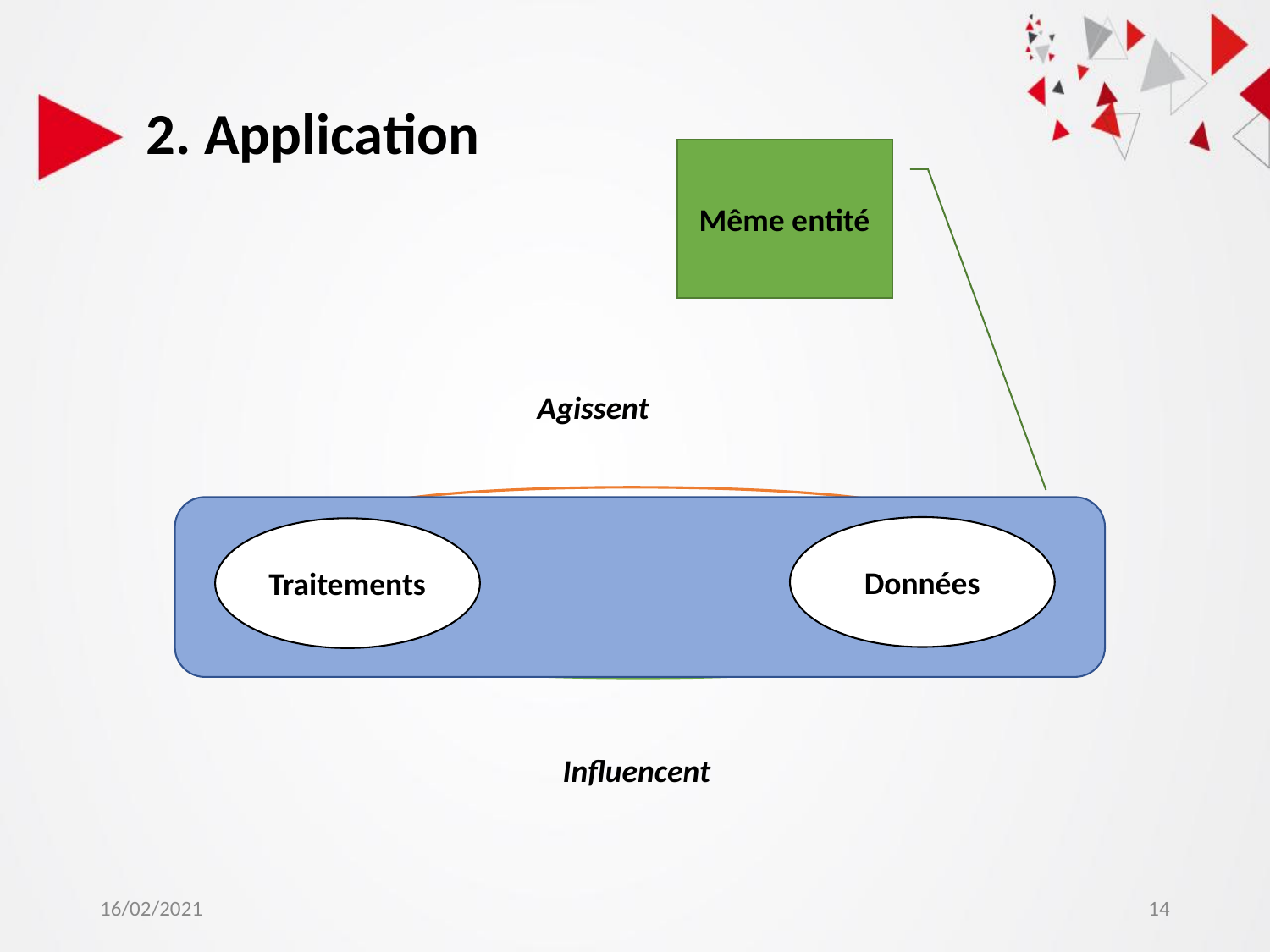

2. Application
Même entité
Agissent

Données
Traitements
Influencent
16/02/2021
14